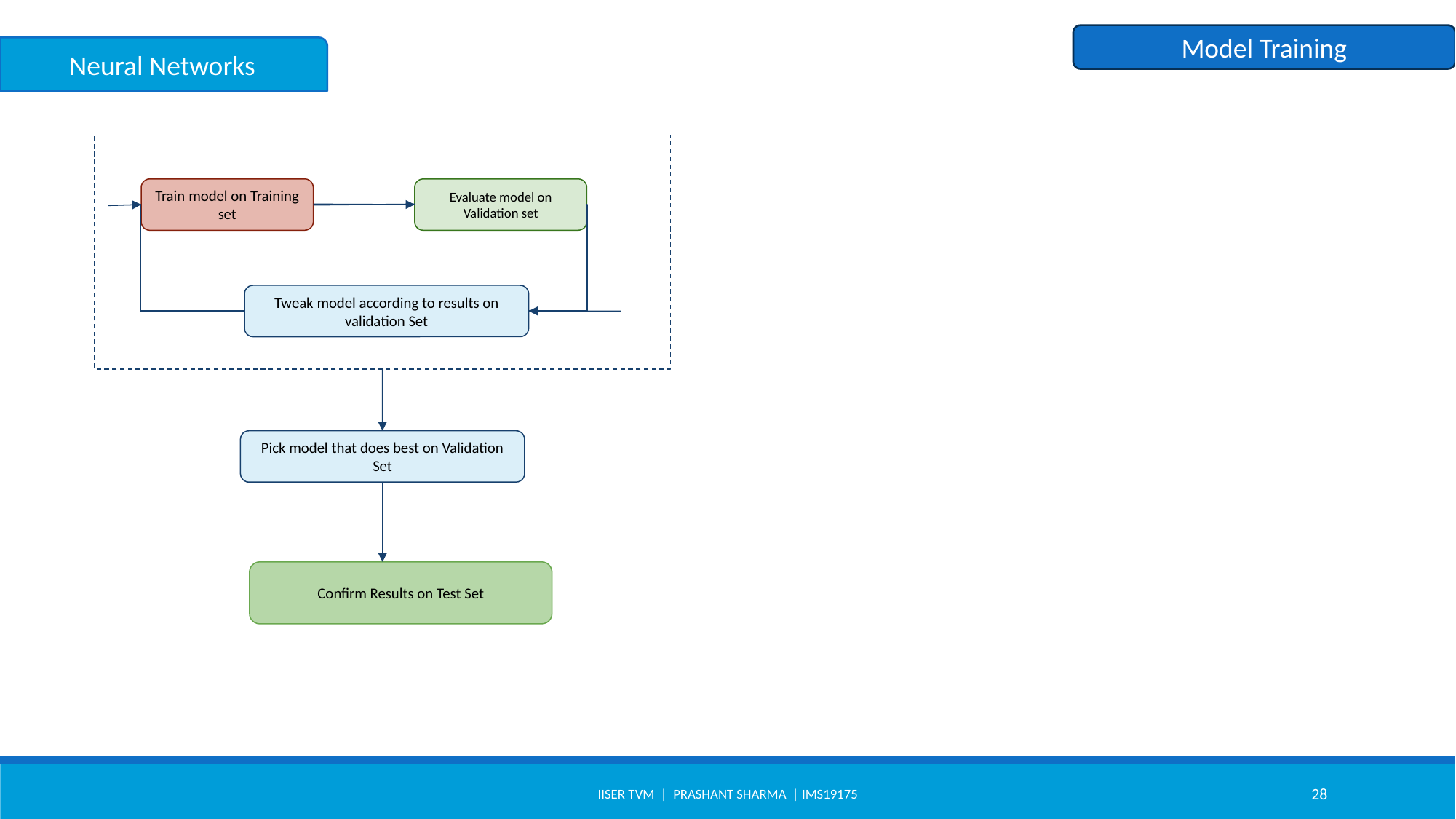

Model Training
Neural Networks

Train model on Training set
Evaluate model on Validation set
Tweak model according to results on validation Set
Pick model that does best on Validation Set
Confirm Results on Test Set

IISER TVM  |  Prashant Sharma  | IMS19175
28